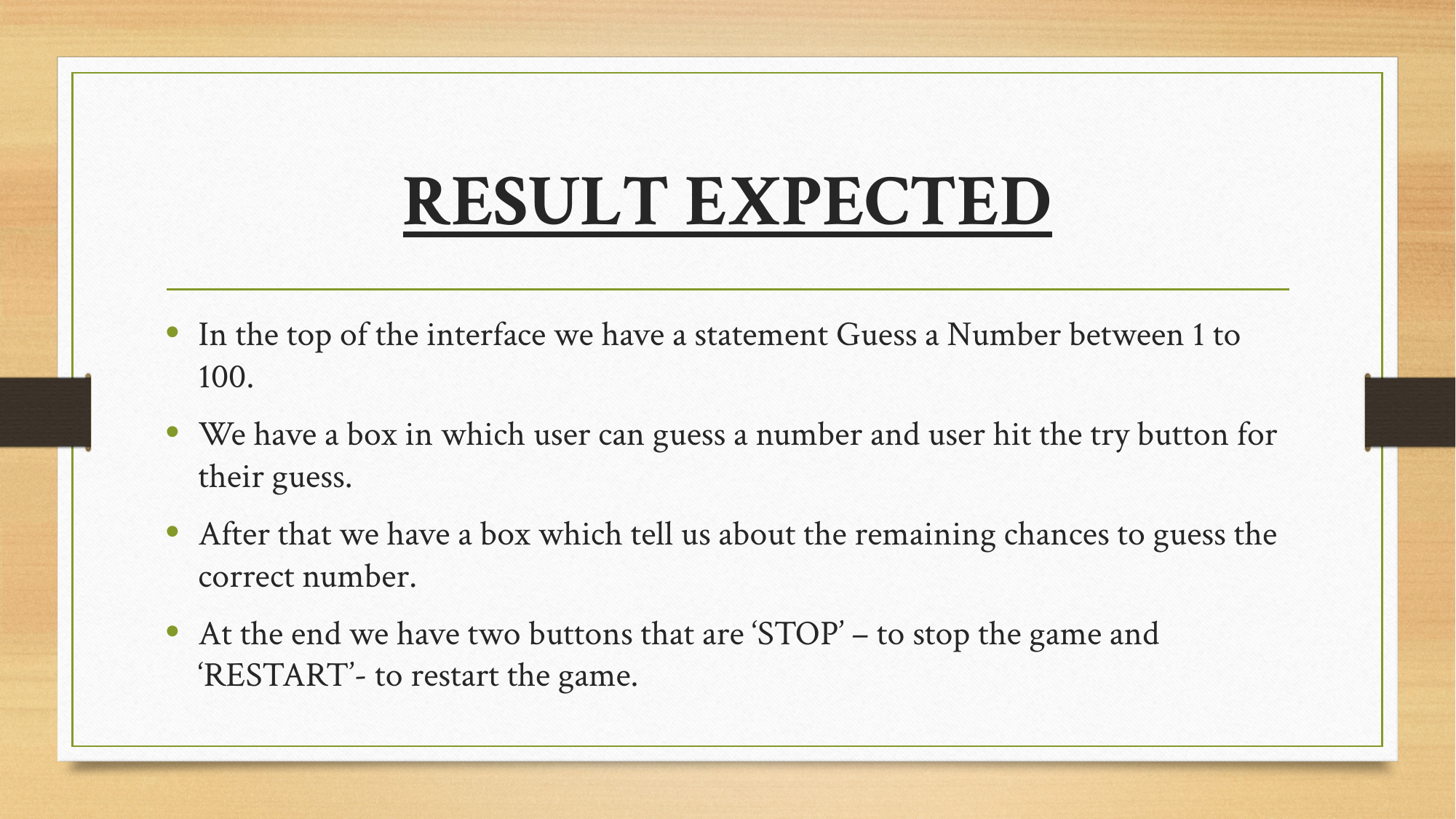

# RESULT EXPECTED
In the top of the interface we have a statement Guess a Number between 1 to 100.
We have a box in which user can guess a number and user hit the try button for their guess.
After that we have a box which tell us about the remaining chances to guess the correct number.
At the end we have two buttons that are ‘STOP’ – to stop the game and ‘RESTART’- to restart the game.